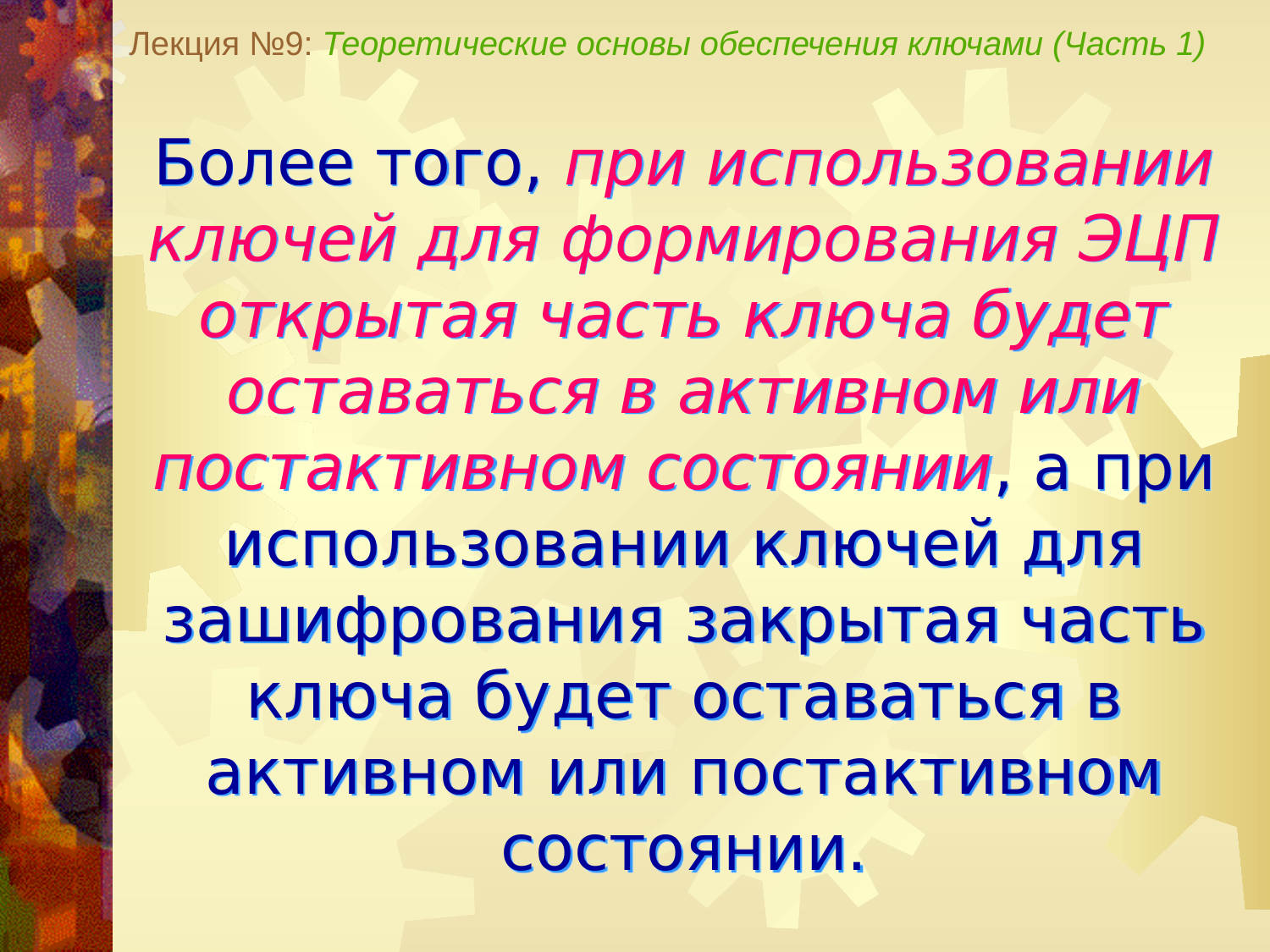

Лекция №9: Теоретические основы обеспечения ключами (Часть 1)
Более того, при использовании ключей для формирования ЭЦП открытая часть ключа будет оставаться в активном или постактивном состоянии, а при использовании ключей для зашифрования закрытая часть ключа будет оставаться в активном или постактивном состоянии.